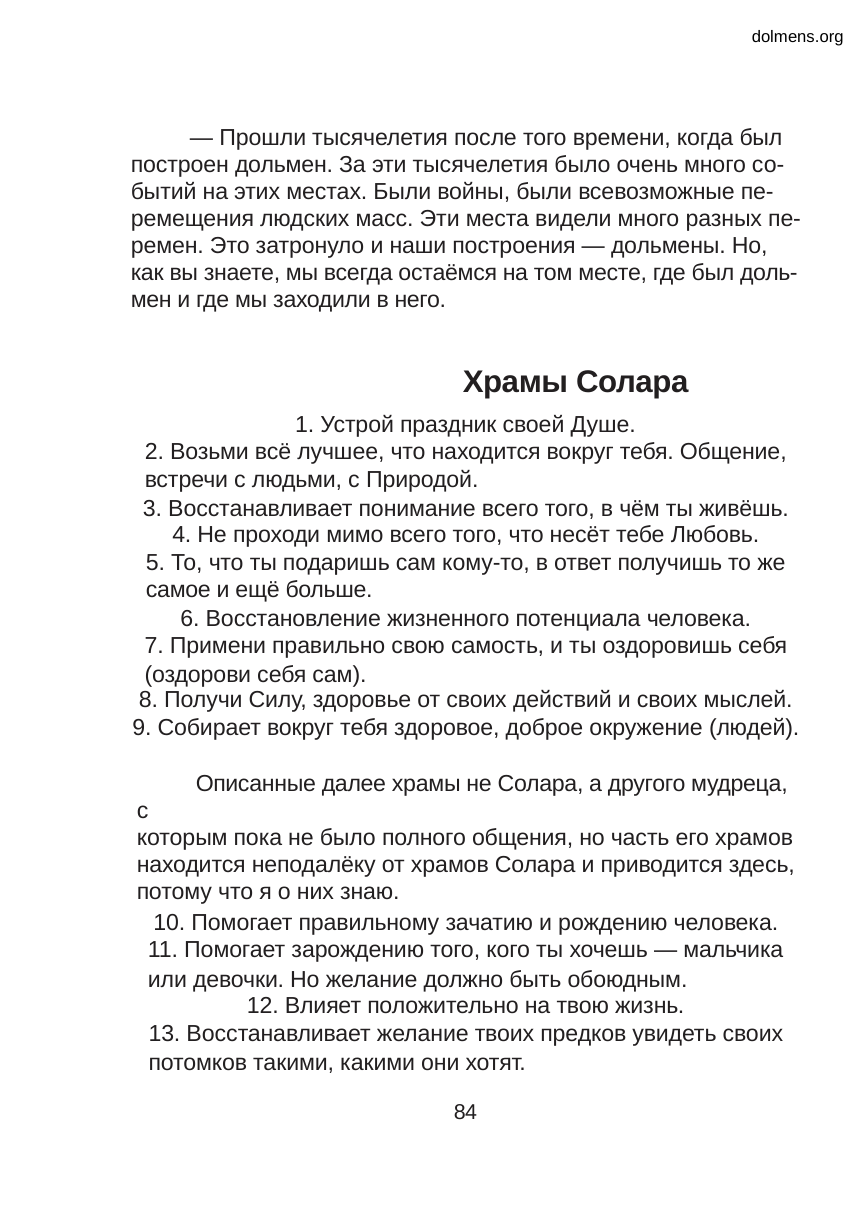

dolmens.org

— Прошли тысячелетия после того времени, когда был
построен дольмен. За эти тысячелетия было очень много со-
бытий на этих местах. Были войны, были всевозможные пе-
ремещения людских масс. Эти места видели много разных пе-
ремен. Это затронуло и наши построения — дольмены. Но,
как вы знаете, мы всегда остаёмся на том месте, где был доль-
мен и где мы заходили в него.

Храмы Солара

1. Устрой праздник своей Душе.

2. Возьми всё лучшее, что находится вокруг тебя. Общение,
встречи с людьми, с Природой.

3. Восстанавливает понимание всего того, в чём ты живёшь.

4. Не проходи мимо всего того, что несёт тебе Любовь.

5. То, что ты подаришь сам кому-то, в ответ получишь то же
самое и ещё больше.

6. Восстановление жизненного потенциала человека.

7. Примени правильно свою самость, и ты оздоровишь себя
(оздорови себя сам).

8. Получи Силу, здоровье от своих действий и своих мыслей.

9. Собирает вокруг тебя здоровое, доброе окружение (людей).

Описанные далее храмы не Солара, а другого мудреца, с
которым пока не было полного общения, но часть его храмов
находится неподалёку от храмов Солара и приводится здесь,
потому что я о них знаю.

10. Помогает правильному зачатию и рождению человека.

11. Помогает зарождению того, кого ты хочешь — мальчика
или девочки. Но желание должно быть обоюдным.

12. Влияет положительно на твою жизнь.

13. Восстанавливает желание твоих предков увидеть своих
потомков такими, какими они хотят.

84